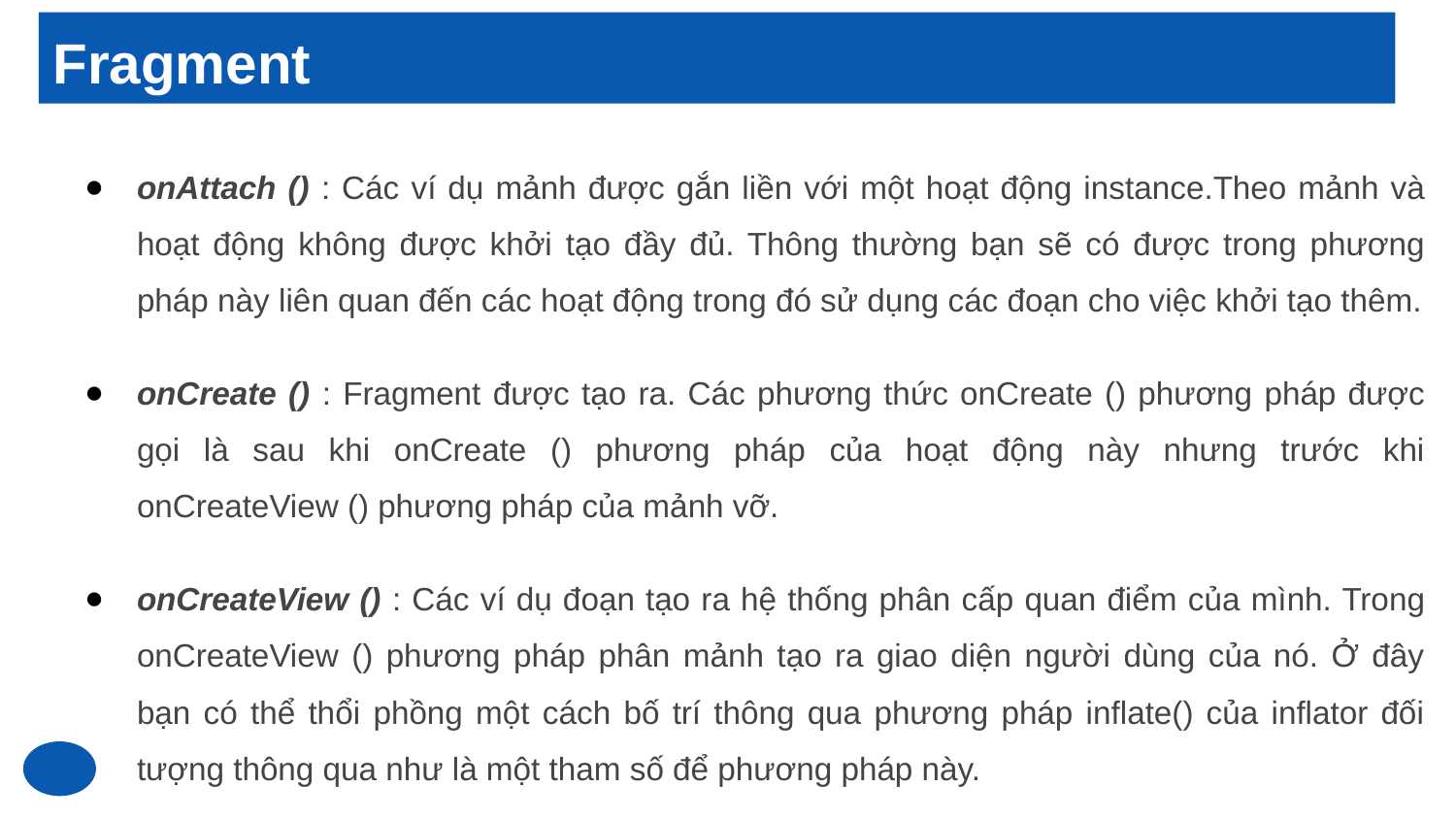

# Fragment
onAttach () : Các ví dụ mảnh được gắn liền với một hoạt động instance.Theo mảnh và hoạt động không được khởi tạo đầy đủ. Thông thường bạn sẽ có được trong phương pháp này liên quan đến các hoạt động trong đó sử dụng các đoạn cho việc khởi tạo thêm.
onCreate () : Fragment được tạo ra. Các phương thức onCreate () phương pháp được gọi là sau khi onCreate () phương pháp của hoạt động này nhưng trước khi onCreateView () phương pháp của mảnh vỡ.
onCreateView () : Các ví dụ đoạn tạo ra hệ thống phân cấp quan điểm của mình. Trong onCreateView () phương pháp phân mảnh tạo ra giao diện người dùng của nó. Ở đây bạn có thể thổi phồng một cách bố trí thông qua phương pháp inflate() của inflator đối tượng thông qua như là một tham số để phương pháp này.